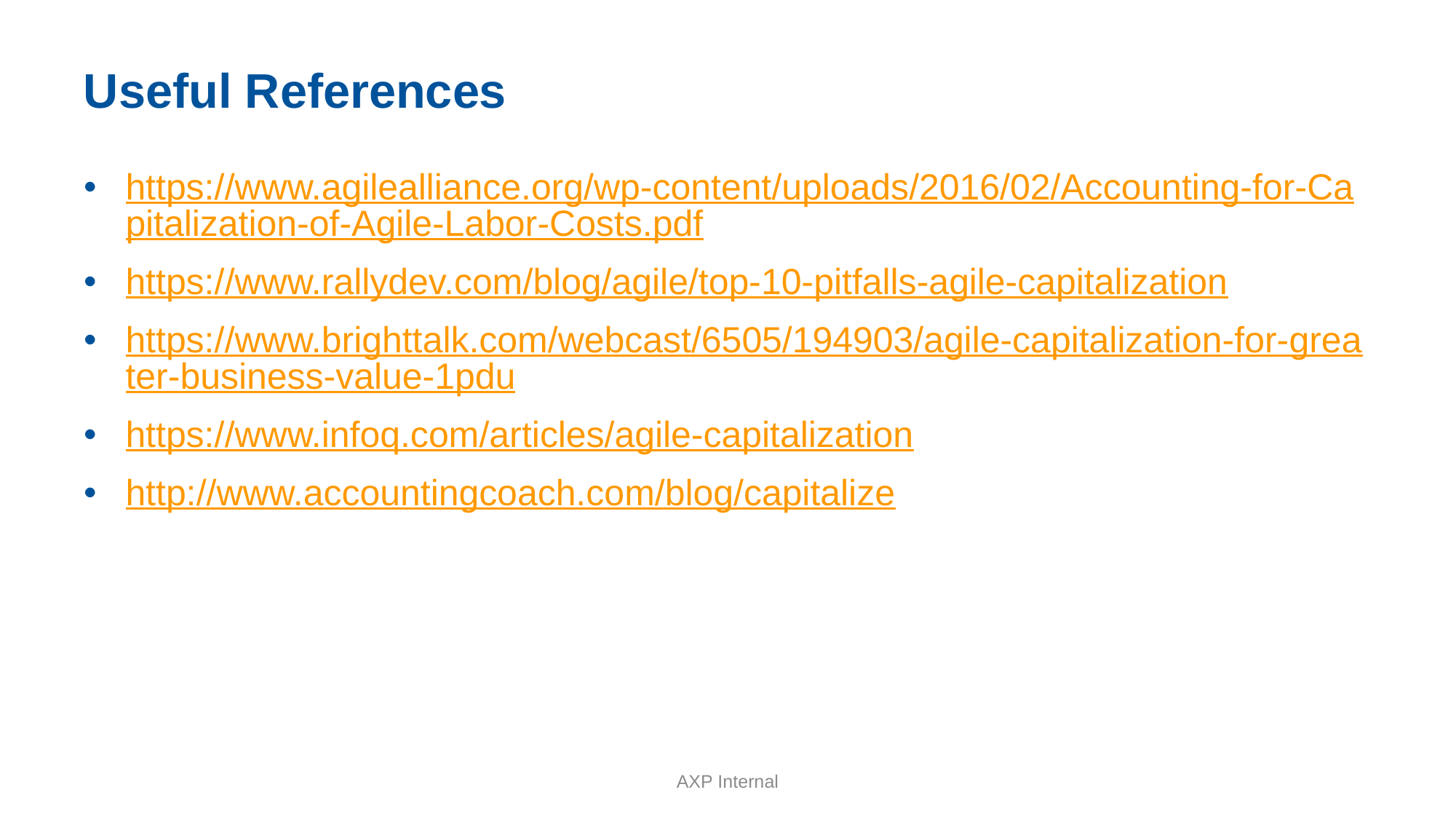

# Useful References
https://www.agilealliance.org/wp-content/uploads/2016/02/Accounting-for-Capitalization-of-Agile-Labor-Costs.pdf
https://www.rallydev.com/blog/agile/top-10-pitfalls-agile-capitalization
https://www.brighttalk.com/webcast/6505/194903/agile-capitalization-for-greater-business-value-1pdu
https://www.infoq.com/articles/agile-capitalization
http://www.accountingcoach.com/blog/capitalize

AXP Internal